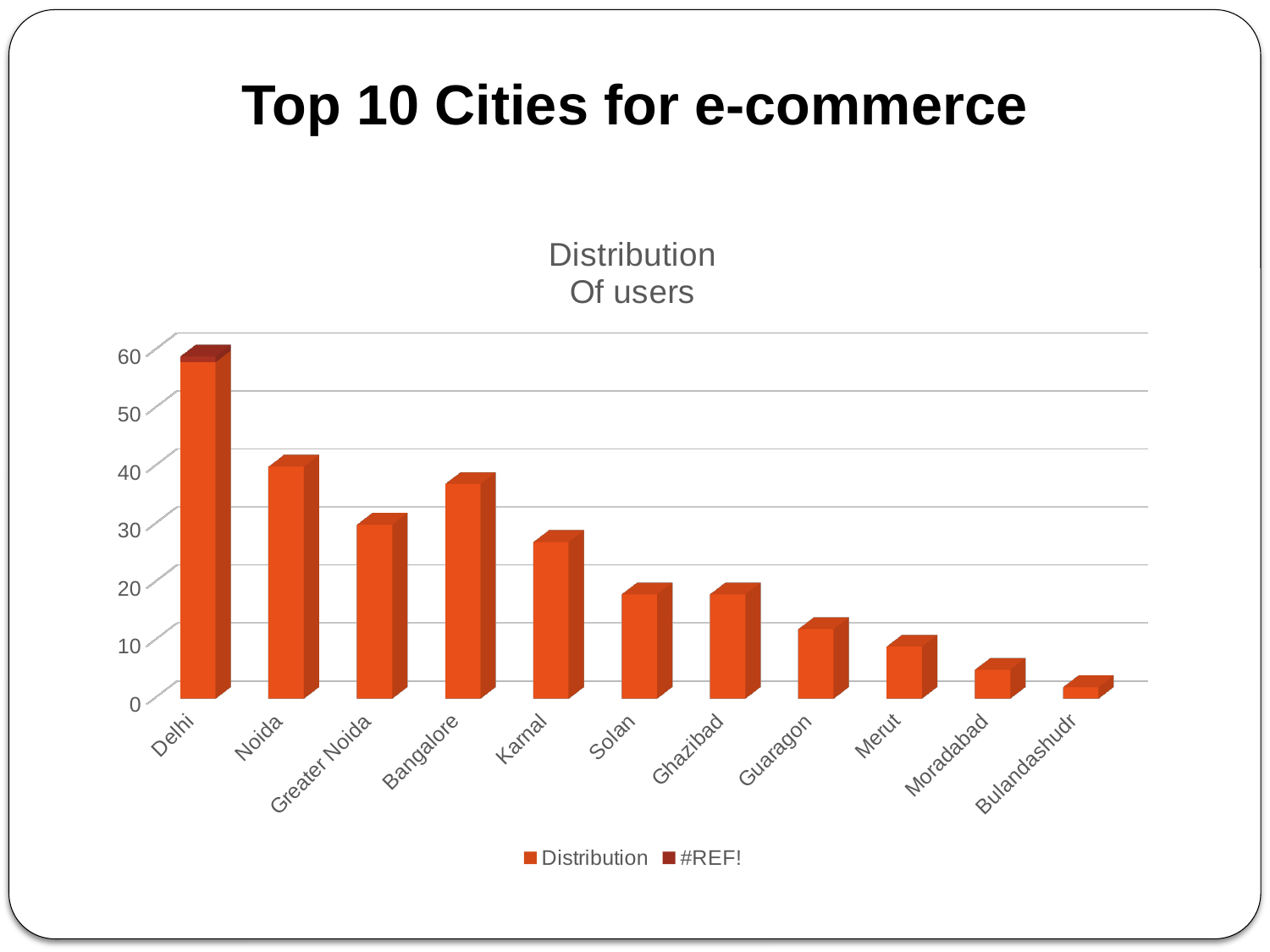

# Top 10 Cities for e-commerce

[unsupported chart]